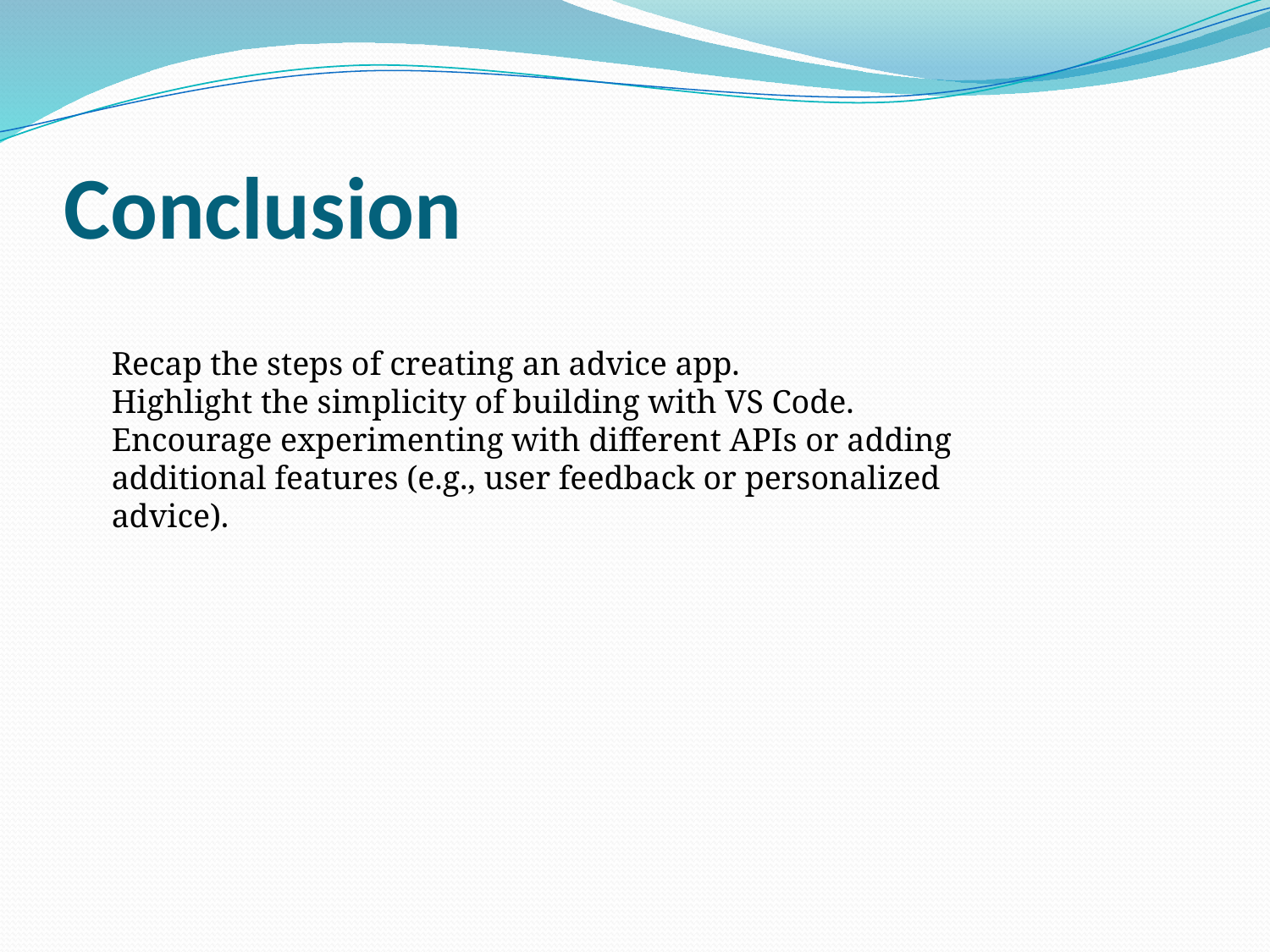

# Conclusion
Recap the steps of creating an advice app.
Highlight the simplicity of building with VS Code.
Encourage experimenting with different APIs or adding additional features (e.g., user feedback or personalized advice).